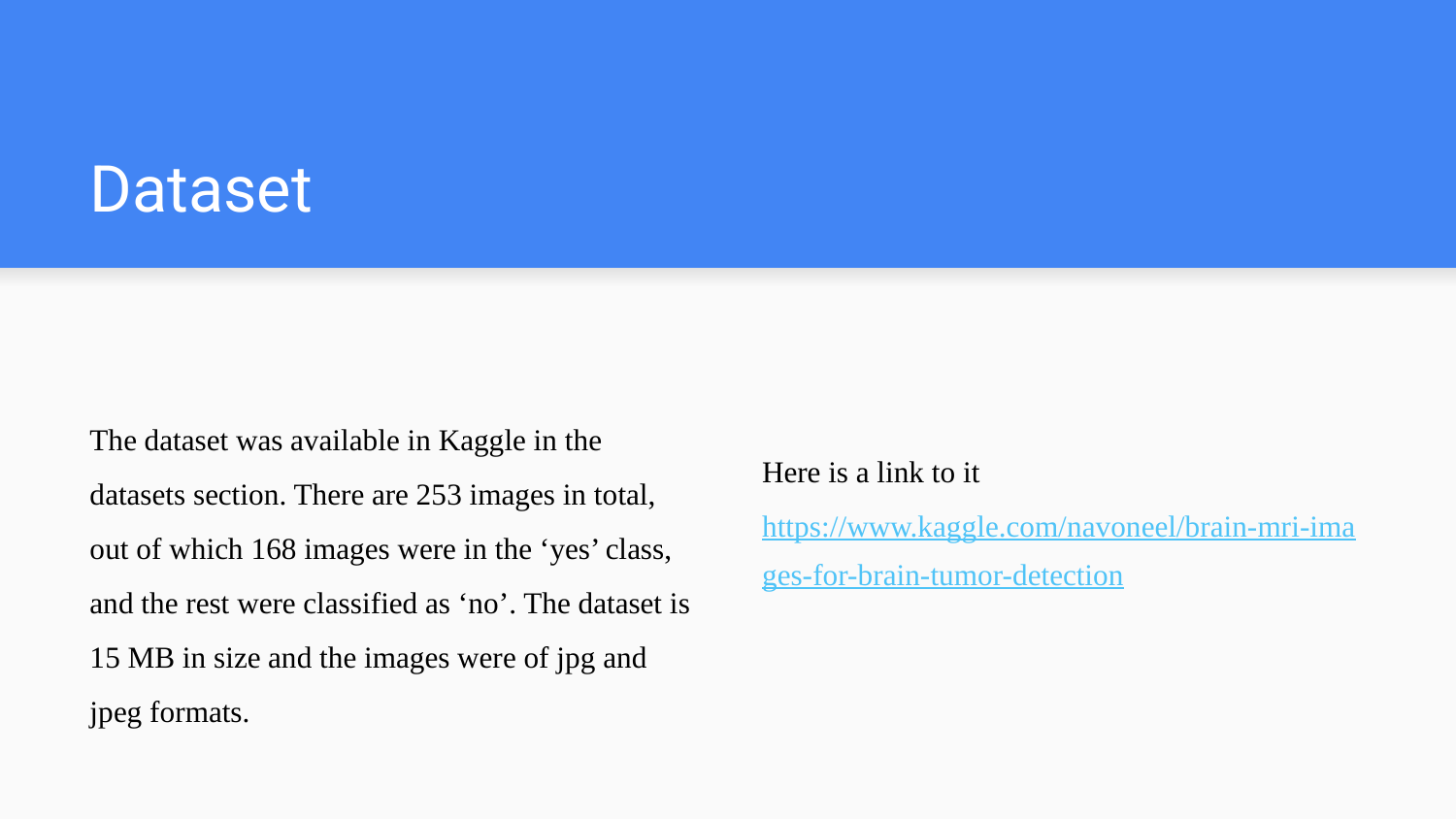

# Dataset
The dataset was available in Kaggle in the datasets section. There are 253 images in total, out of which 168 images were in the ‘yes’ class, and the rest were classified as ‘no’. The dataset is 15 MB in size and the images were of jpg and jpeg formats.
Here is a link to it https://www.kaggle.com/navoneel/brain-mri-images-for-brain-tumor-detection